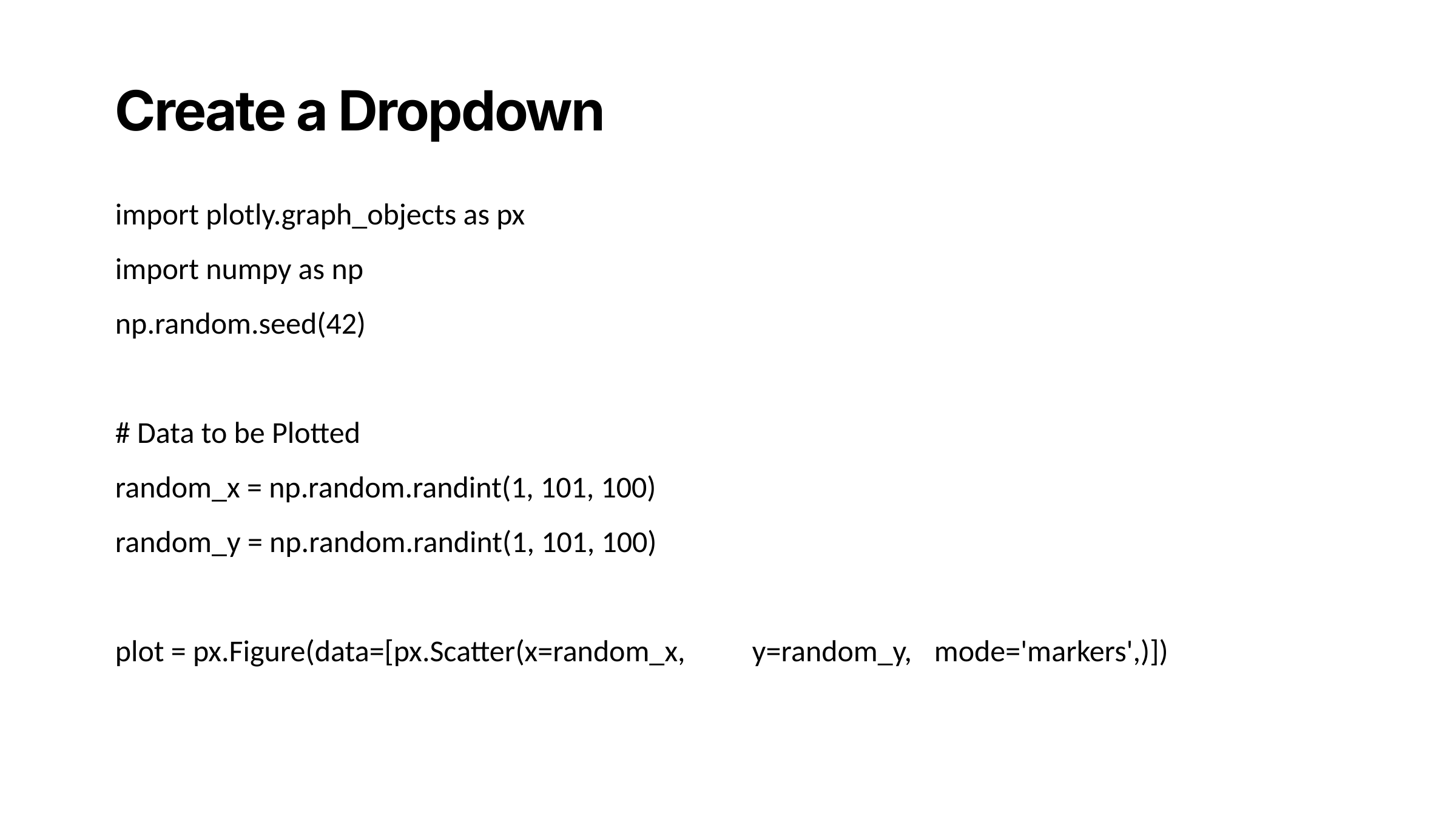

Create a Dropdown
import plotly.graph_objects as px
import numpy as np
np.random.seed(42)

# Data to be Plotted
random_x = np.random.randint(1, 101, 100)
random_y = np.random.randint(1, 101, 100)

plot = px.Figure(data=[px.Scatter(x=random_x,	y=random_y,	mode='markers',)])